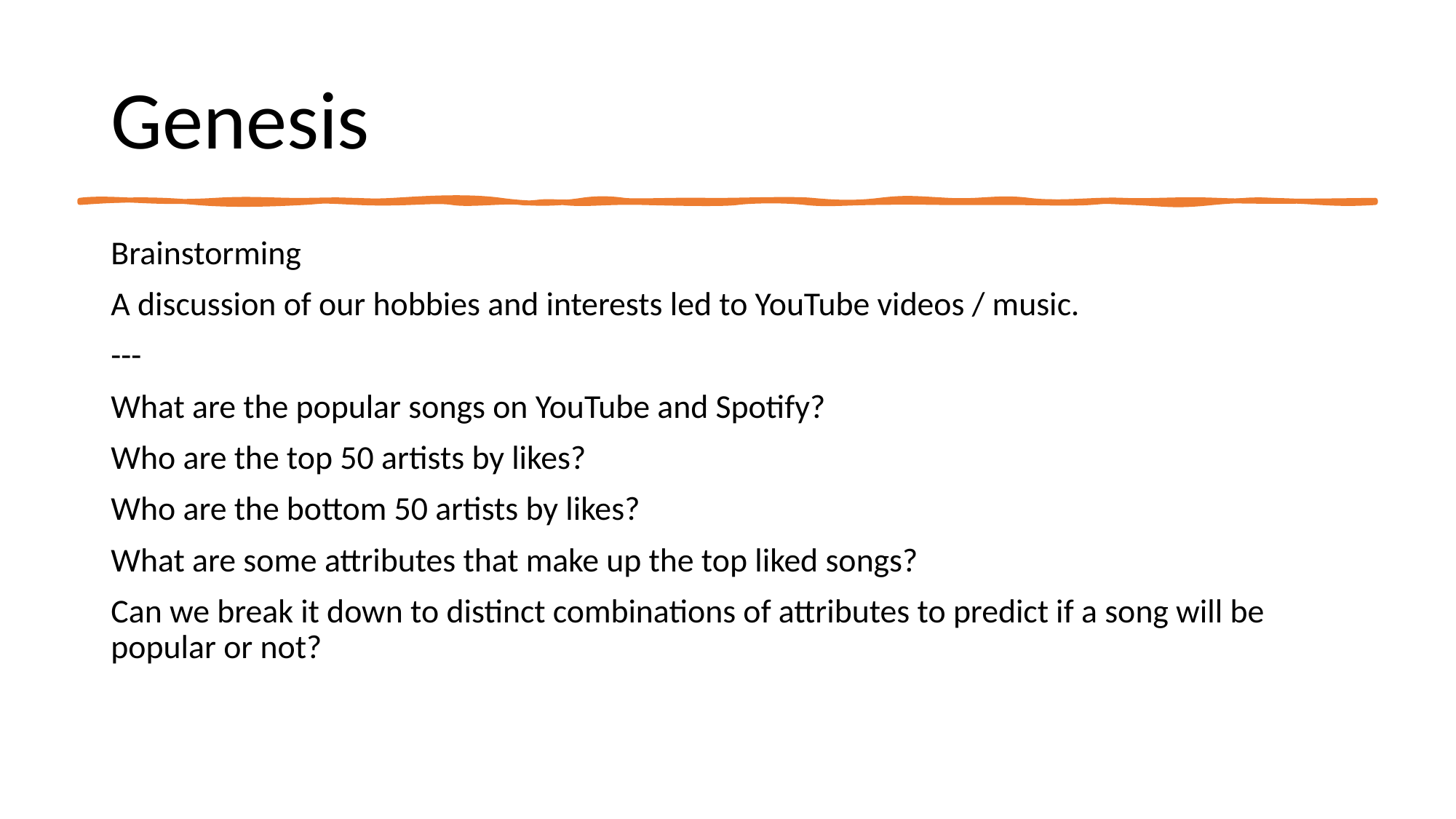

# Genesis

Brainstorming
A discussion of our hobbies and interests led to YouTube videos / music.
---
What are the popular songs on YouTube and Spotify?
Who are the top 50 artists by likes?
Who are the bottom 50 artists by likes?
What are some attributes that make up the top liked songs?
Can we break it down to distinct combinations of attributes to predict if a song will be popular or not?